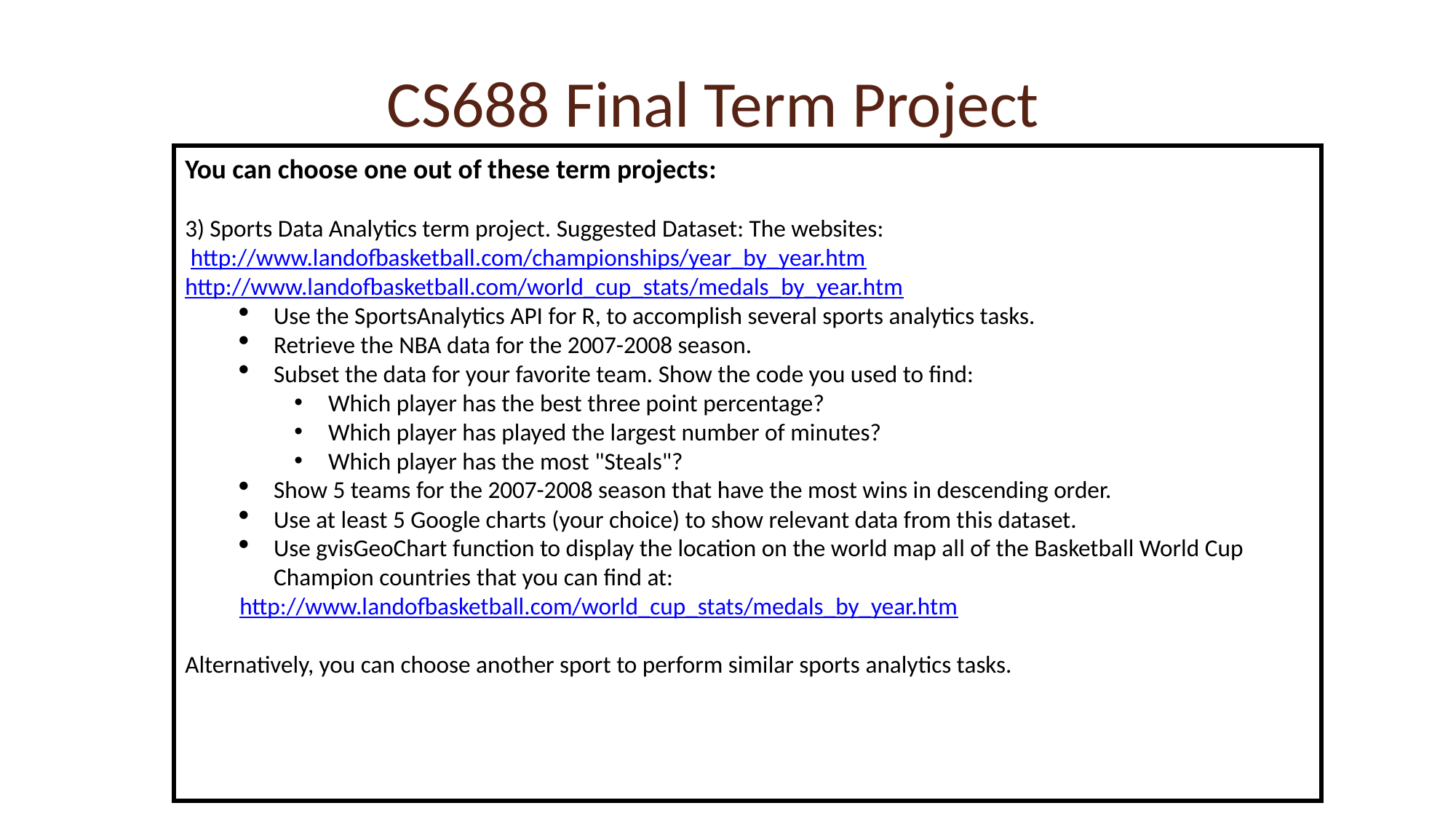

# CS688 Final Term Project
You can choose one out of these term projects:

3) Sports Data Analytics term project. Suggested Dataset: The websites:
 http://www.landofbasketball.com/championships/year_by_year.htm
http://www.landofbasketball.com/world_cup_stats/medals_by_year.htm
Use the SportsAnalytics API for R, to accomplish several sports analytics tasks.
Retrieve the NBA data for the 2007-2008 season.
Subset the data for your favorite team. Show the code you used to find:
Which player has the best three point percentage?
Which player has played the largest number of minutes?
Which player has the most "Steals"?
Show 5 teams for the 2007-2008 season that have the most wins in descending order.
Use at least 5 Google charts (your choice) to show relevant data from this dataset.
Use gvisGeoChart function to display the location on the world map all of the Basketball World Cup Champion countries that you can find at:
http://www.landofbasketball.com/world_cup_stats/medals_by_year.htm

Alternatively, you can choose another sport to perform similar sports analytics tasks.